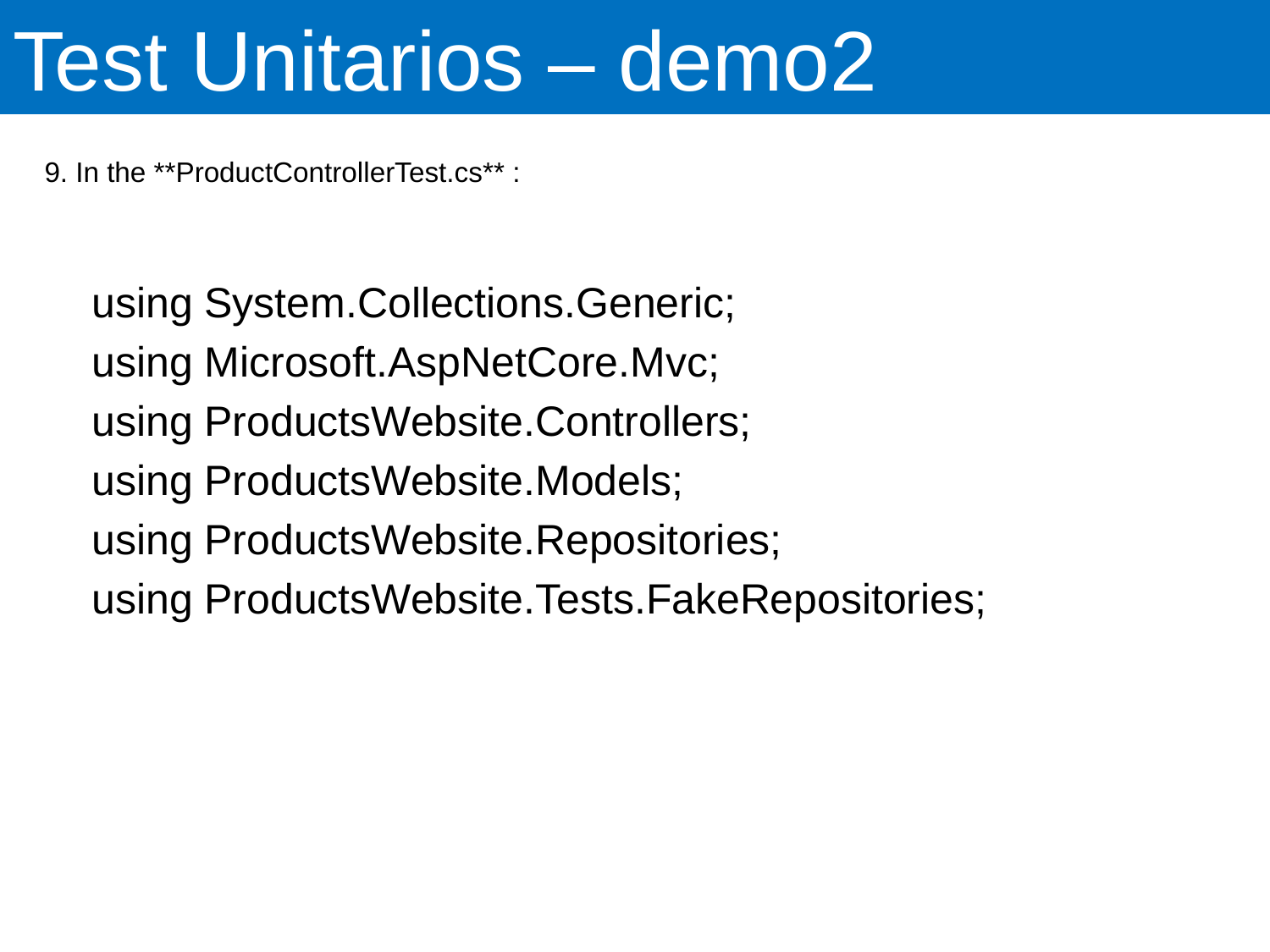

# Test Unitarios – demo2
9. In the **ProductControllerTest.cs** :

    using System.Collections.Generic;
    using Microsoft.AspNetCore.Mvc;
    using ProductsWebsite.Controllers;
    using ProductsWebsite.Models;
    using ProductsWebsite.Repositories;
    using ProductsWebsite.Tests.FakeRepositories;